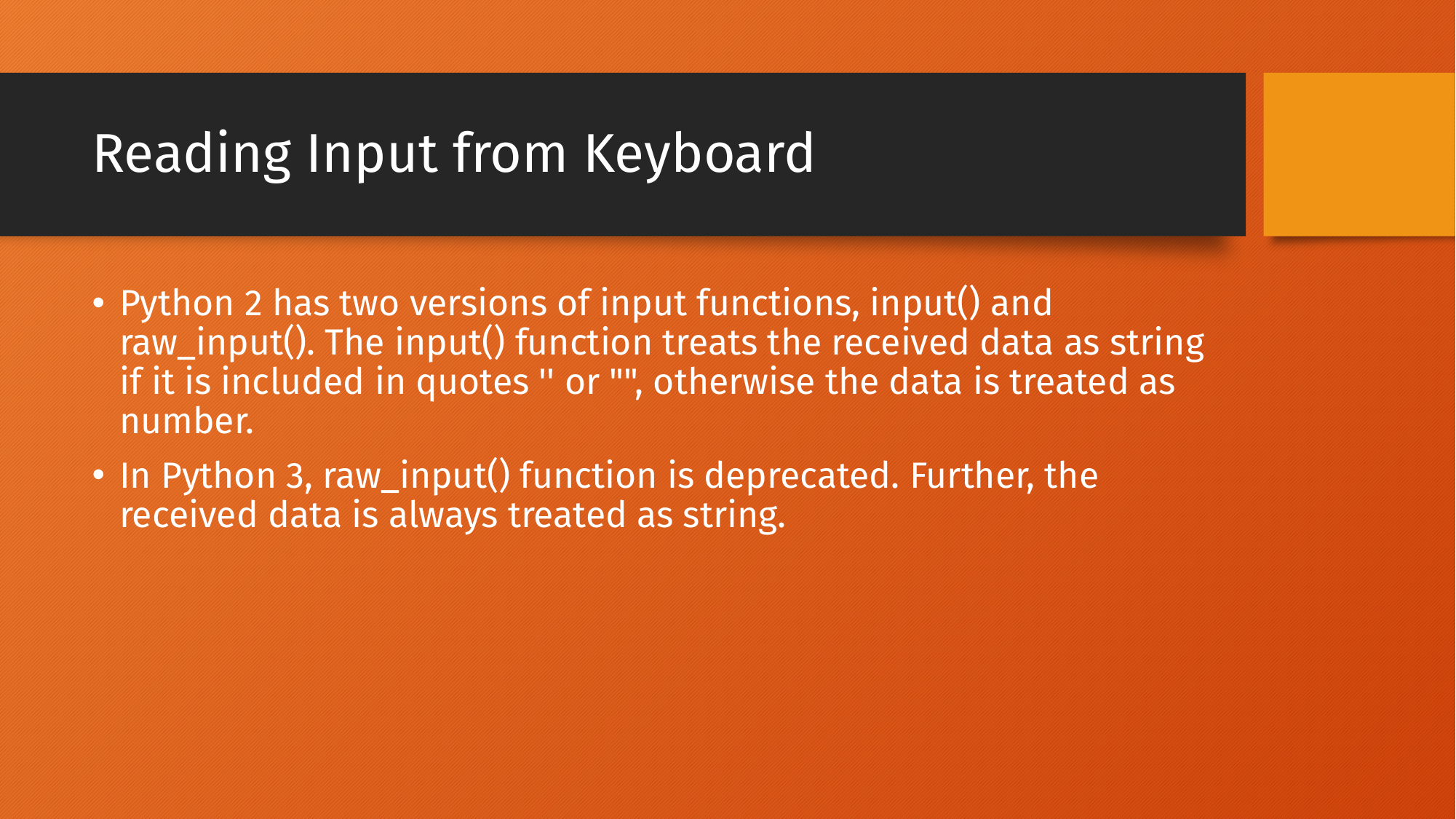

# Reading Input from Keyboard
Python 2 has two versions of input functions, input() and raw_input(). The input() function treats the received data as string if it is included in quotes '' or "", otherwise the data is treated as number.
In Python 3, raw_input() function is deprecated. Further, the received data is always treated as string.